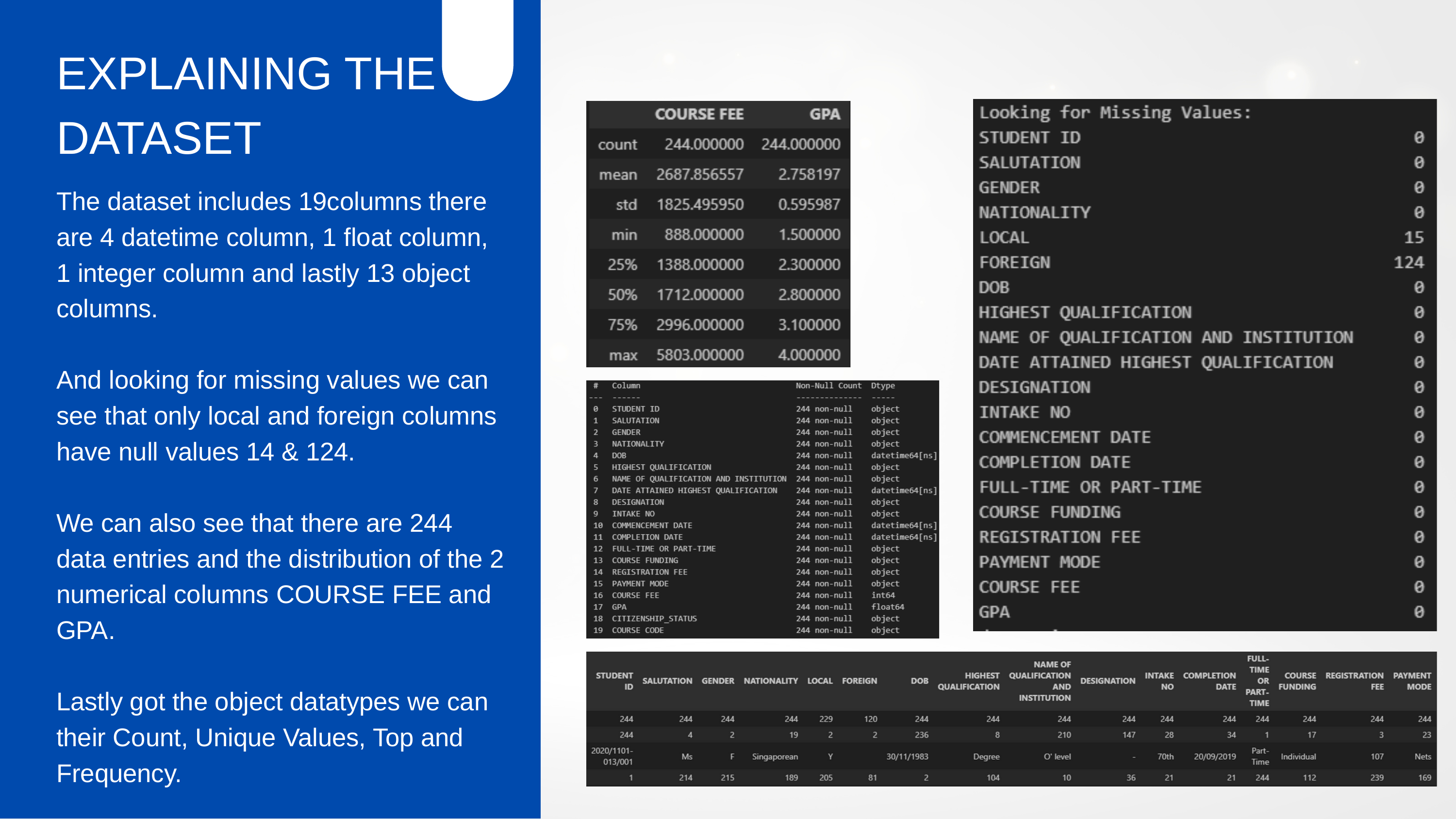

EXPLAINING THE DATASET

The dataset includes 19columns there are 4 datetime column, 1 float column, 1 integer column and lastly 13 object columns.

And looking for missing values we can see that only local and foreign columns have null values 14 & 124.

We can also see that there are 244 data entries and the distribution of the 2 numerical columns COURSE FEE and GPA.

Lastly got the object datatypes we can their Count, Unique Values, Top and Frequency.